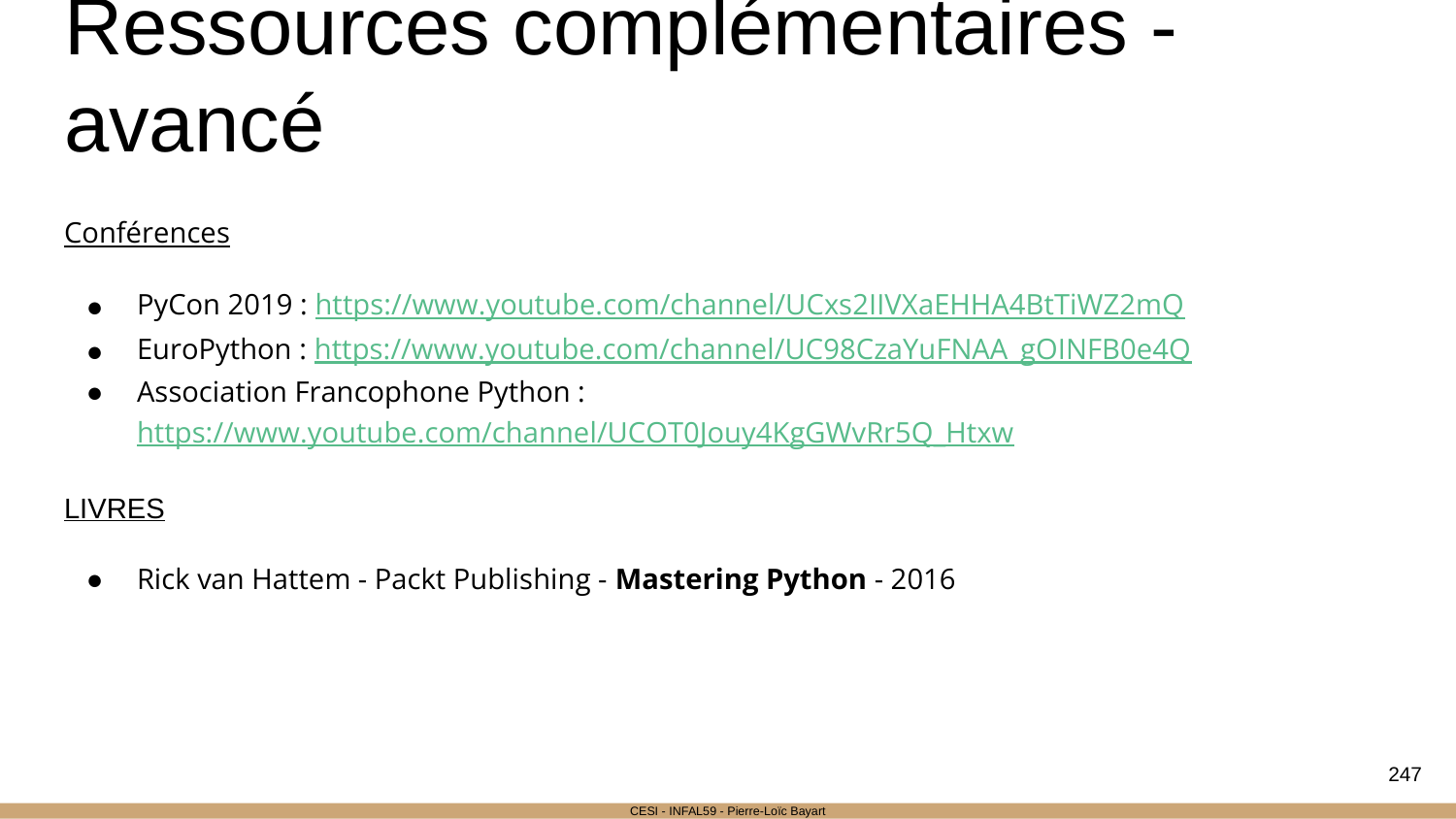

# Ressources complémentaires - avancé
Conférences
PyCon 2019 : https://www.youtube.com/channel/UCxs2IIVXaEHHA4BtTiWZ2mQ
EuroPython : https://www.youtube.com/channel/UC98CzaYuFNAA_gOINFB0e4Q
Association Francophone Python : https://www.youtube.com/channel/UCOT0Jouy4KgGWvRr5Q_Htxw
LIVRES
Rick van Hattem - Packt Publishing - Mastering Python - 2016

247